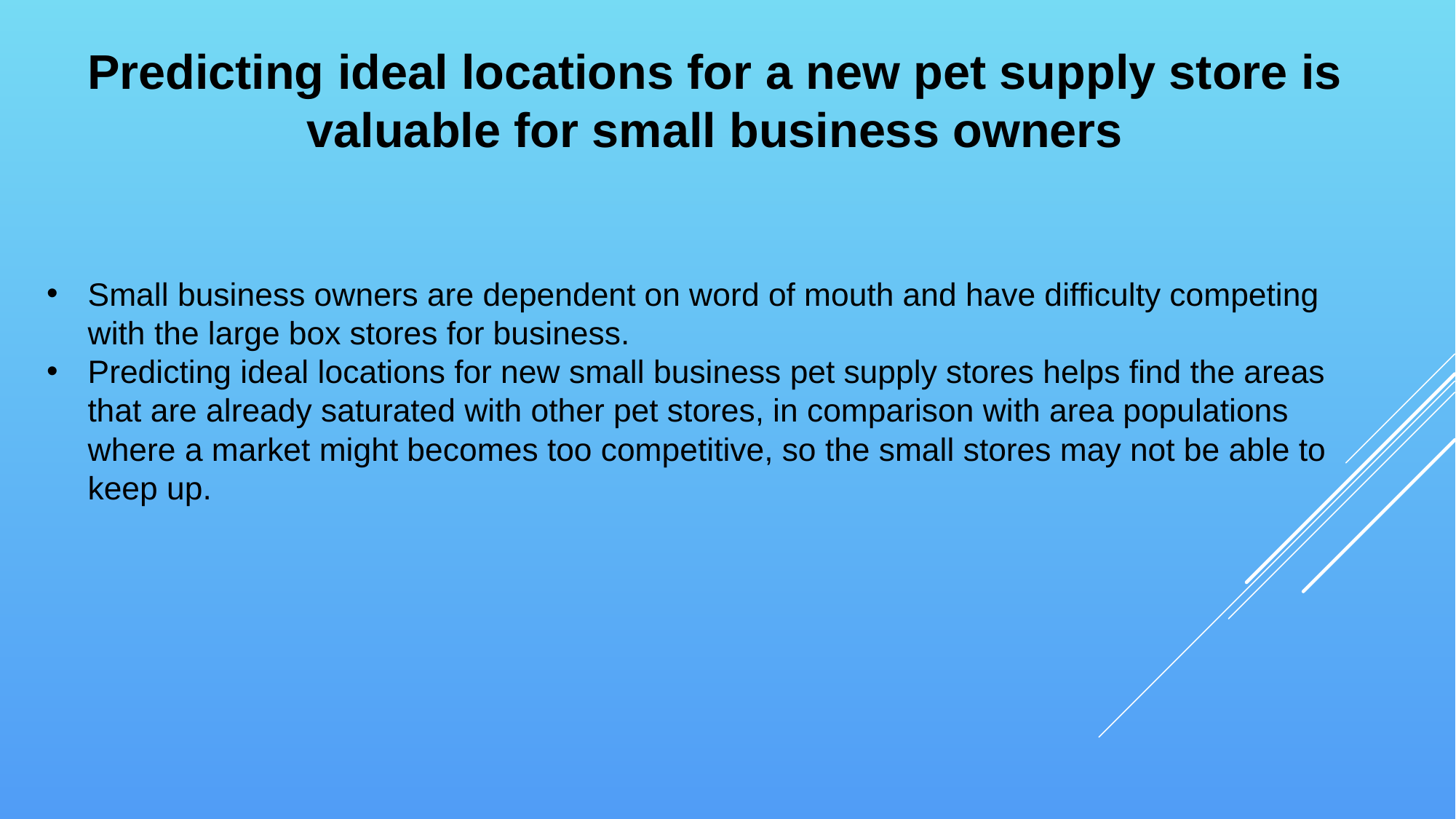

Predicting ideal locations for a new pet supply store is valuable for small business owners

Small business owners are dependent on word of mouth and have difficulty competing with the large box stores for business.
Predicting ideal locations for new small business pet supply stores helps find the areas that are already saturated with other pet stores, in comparison with area populations where a market might becomes too competitive, so the small stores may not be able to keep up.